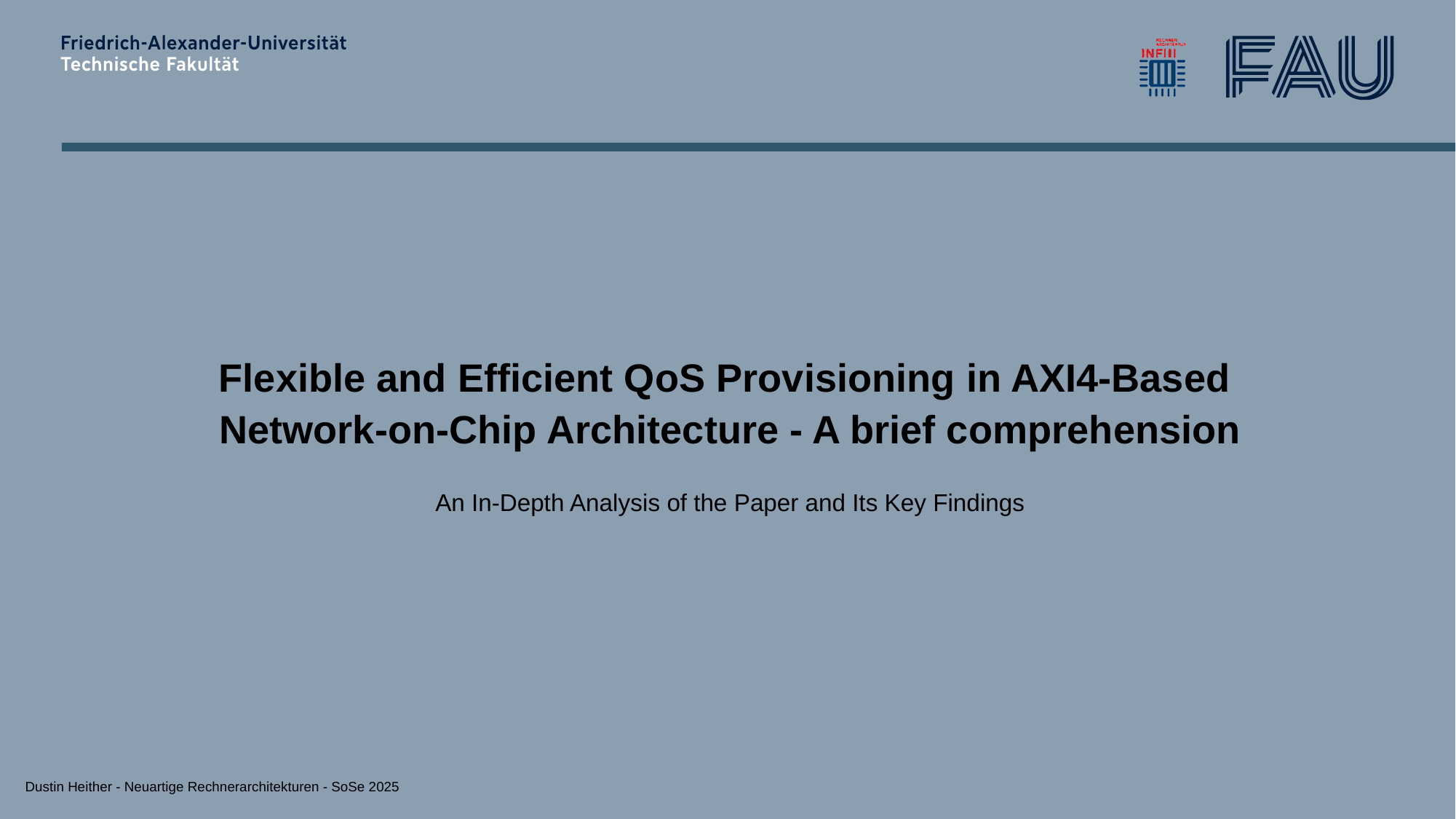

# Flexible and Efficient QoS Provisioning in AXI4-Based Network-on-Chip Architecture - A brief comprehension

An In-Depth Analysis of the Paper and Its Key Findings
Dustin Heither - Neuartige Rechnerarchitekturen - SoSe 2025